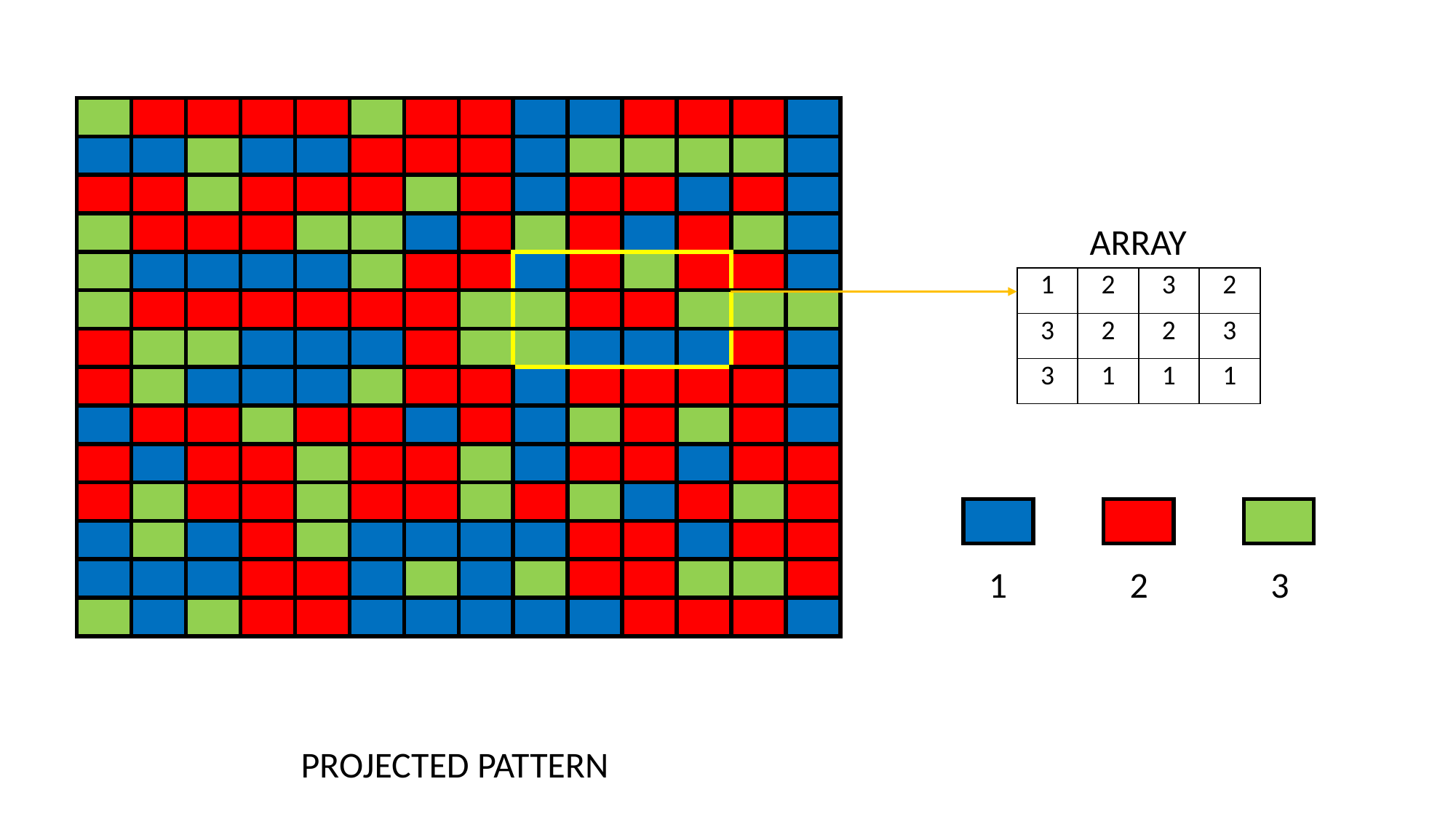

|  |  |  |  |  |  |  |  |  |  |  |  |  |  |
| --- | --- | --- | --- | --- | --- | --- | --- | --- | --- | --- | --- | --- | --- |
|  |  |  |  |  |  |  |  |  |  |  |  |  |  |
|  |  |  |  |  |  |  |  |  |  |  |  |  |  |
|  |  |  |  |  |  |  |  |  |  |  |  |  |  |
|  |  |  |  |  |  |  |  |  |  |  |  |  |  |
|  |  |  |  |  |  |  |  |  |  |  |  |  |  |
|  |  |  |  |  |  |  |  |  |  |  |  |  |  |
|  |  |  |  |  |  |  |  |  |  |  |  |  |  |
|  |  |  |  |  |  |  |  |  |  |  |  |  |  |
|  |  |  |  |  |  |  |  |  |  |  |  |  |  |
|  |  |  |  |  |  |  |  |  |  |  |  |  |  |
|  |  |  |  |  |  |  |  |  |  |  |  |  |  |
|  |  |  |  |  |  |  |  |  |  |  |  |  |  |
|  |  |  |  |  |  |  |  |  |  |  |  |  |  |
ARRAY
| 1 | 2 | 3 | 2 |
| --- | --- | --- | --- |
| 3 | 2 | 2 | 3 |
| 3 | 1 | 1 | 1 |
|  |  |  |  |  |
| --- | --- | --- | --- | --- |
1
2
3
PROJECTED PATTERN